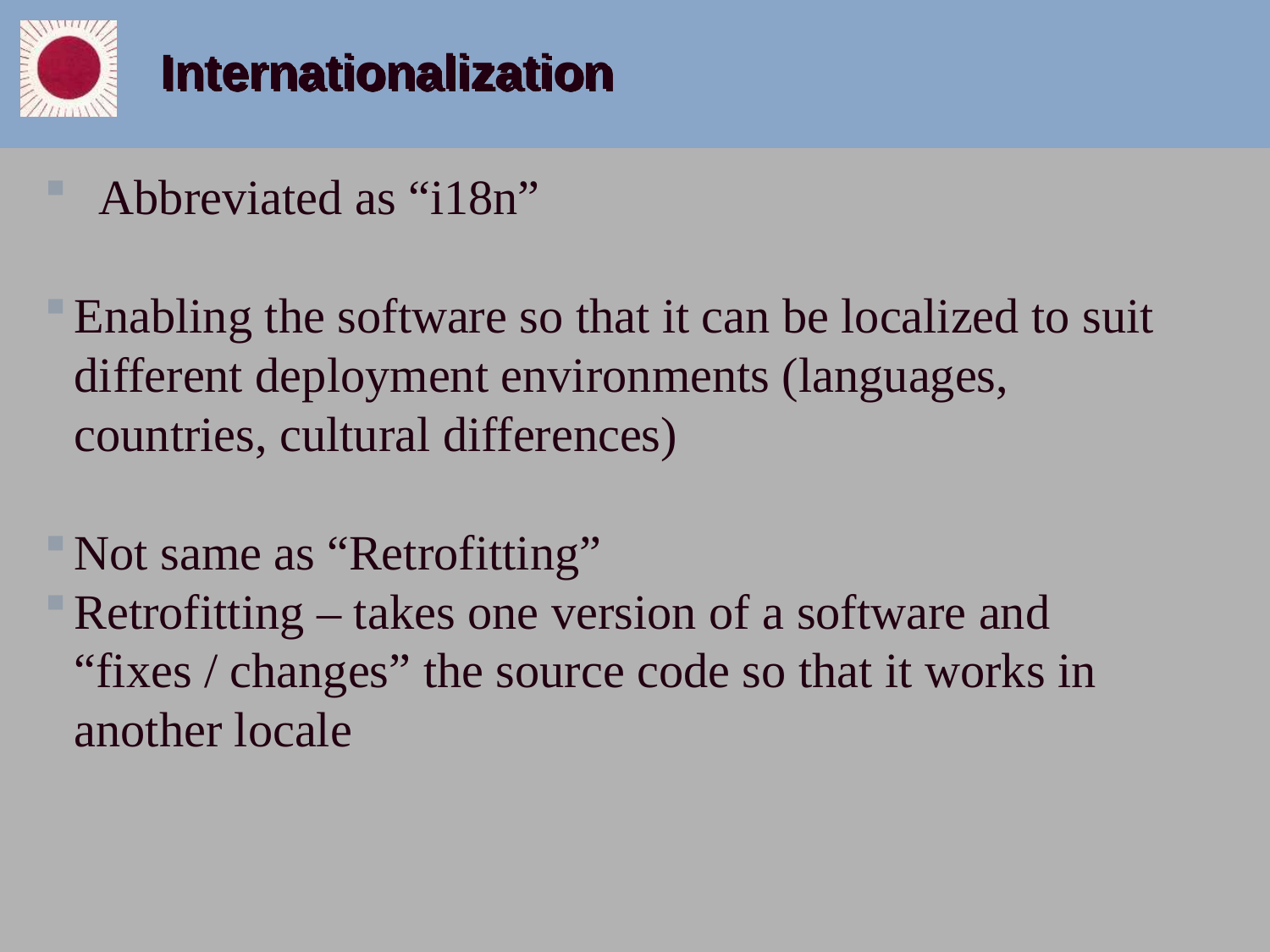

# Internationalization
  Abbreviated as “i18n”

Enabling the software so that it can be localized to suit different deployment environments (languages, countries, cultural differences)

Not same as “Retrofitting”
Retrofitting – takes one version of a software and “fixes / changes” the source code so that it works in another locale